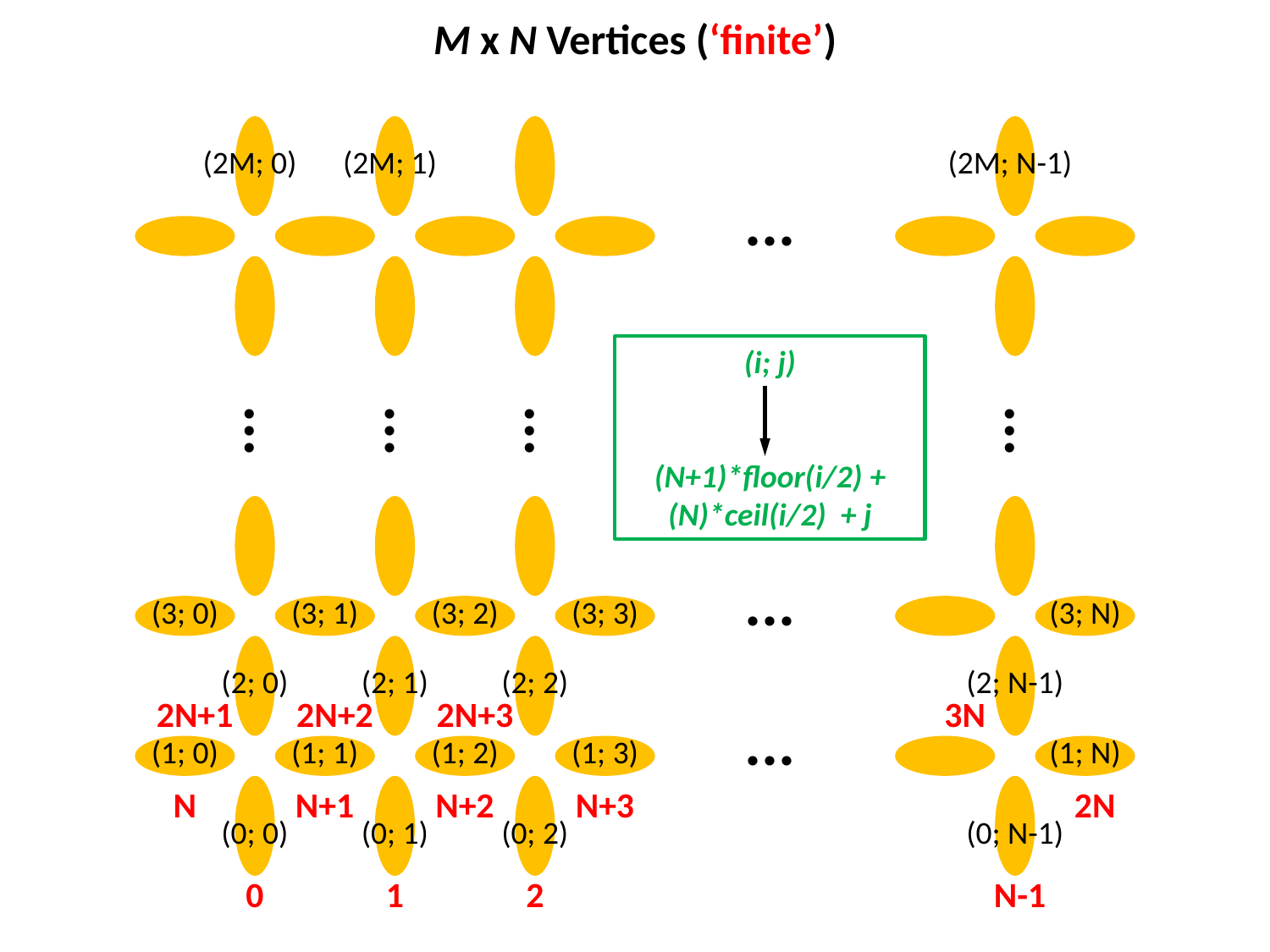

M x N Vertices (‘finite’)

(2M; 0)
(2M; 1)
(2M; N-1)
...

(i; j)

(N+1)*floor(i/2) + (N)*ceil(i/2)  + j
...
...
...
...

...

(3; 0)
(3; 1)
(3; 2)
(3; 3)
(3; N)

(2; 0)
(2; 1)
(2; 2)
(2; N-1)
2N+1
2N+2
2N+3
3N
...

(1; 0)
(1; 1)
(1; 2)
(1; 3)
(1; N)
N

N+1

N+2

N+3

2N
(0; 0)
(0; 1)
(0; 2)
(0; N-1)
0
1
2
N-1